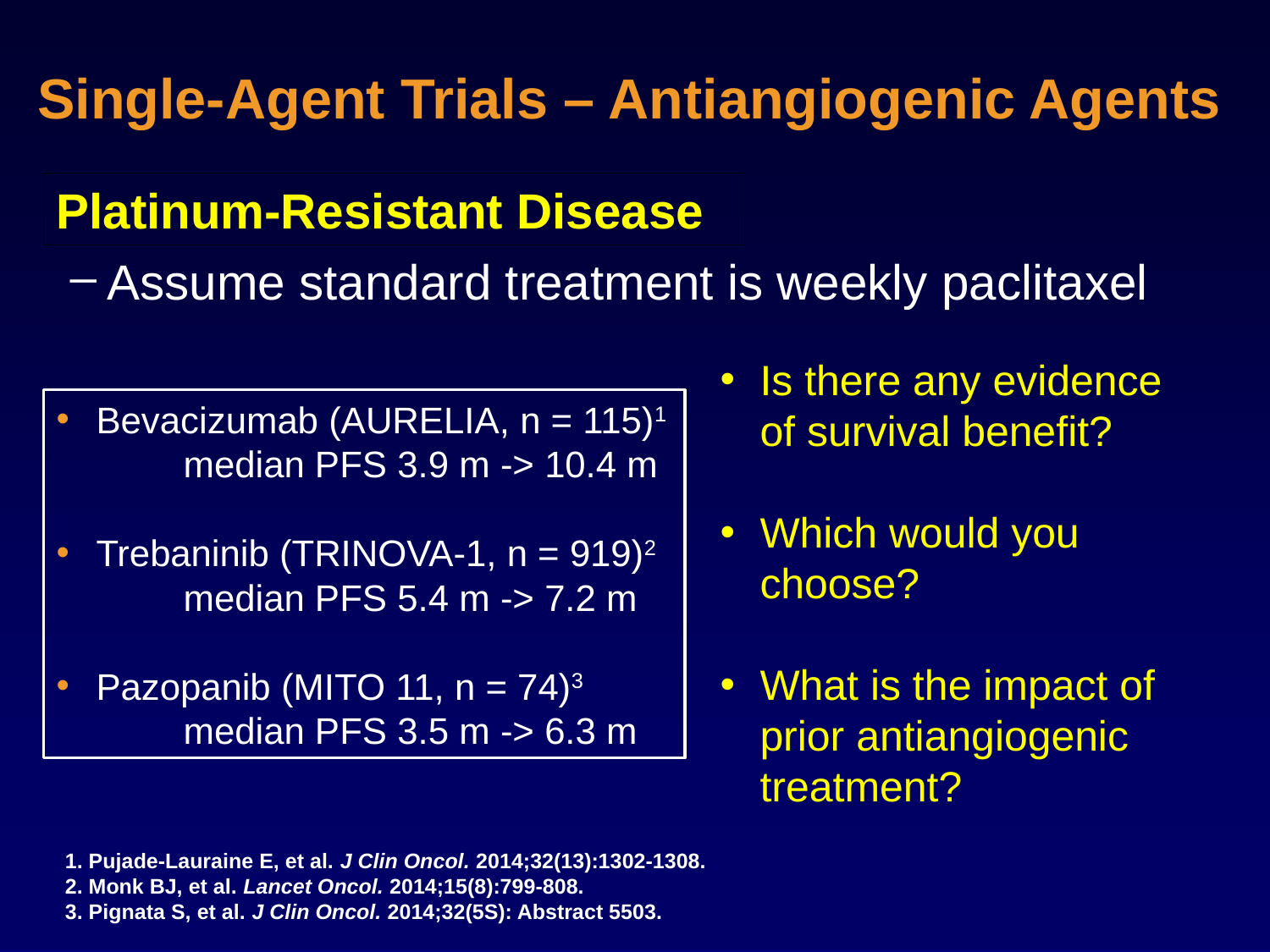

Single-Agent Trials – Antiangiogenic Agents
Platinum-Resistant Disease
Assume standard treatment is weekly paclitaxel
Is there any evidence of survival benefit?

Which would you choose?

What is the impact of prior antiangiogenic treatment?

Bevacizumab (AURELIA, n = 115)1
	median PFS 3.9 m -> 10.4 m

Trebaninib (TRINOVA-1, n = 919)2
	median PFS 5.4 m -> 7.2 m

Pazopanib (MITO 11, n = 74)3
	median PFS 3.5 m -> 6.3 m
1. Pujade-Lauraine E, et al. J Clin Oncol. 2014;32(13):1302-1308.
2. Monk BJ, et al. Lancet Oncol. 2014;15(8):799-808.
3. Pignata S, et al. J Clin Oncol. 2014;32(5S): Abstract 5503.